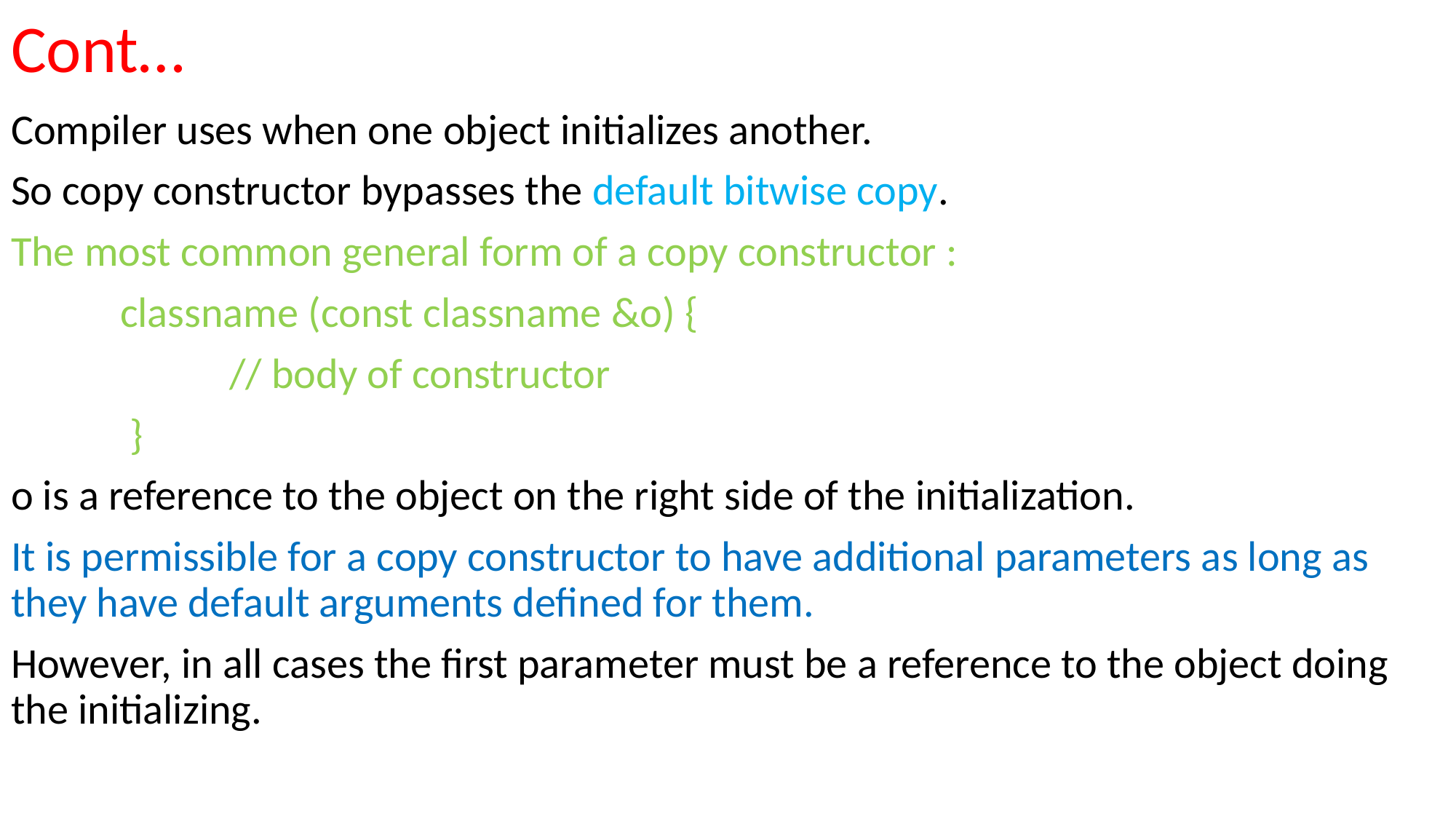

# Cont…
Compiler uses when one object initializes another.
So copy constructor bypasses the default bitwise copy.
The most common general form of a copy constructor :
	classname (const classname &o) {
		// body of constructor
 	 }
o is a reference to the object on the right side of the initialization.
It is permissible for a copy constructor to have additional parameters as long as 	they have default arguments defined for them.
However, in all cases the first parameter must be a reference to the object doing 	the initializing.